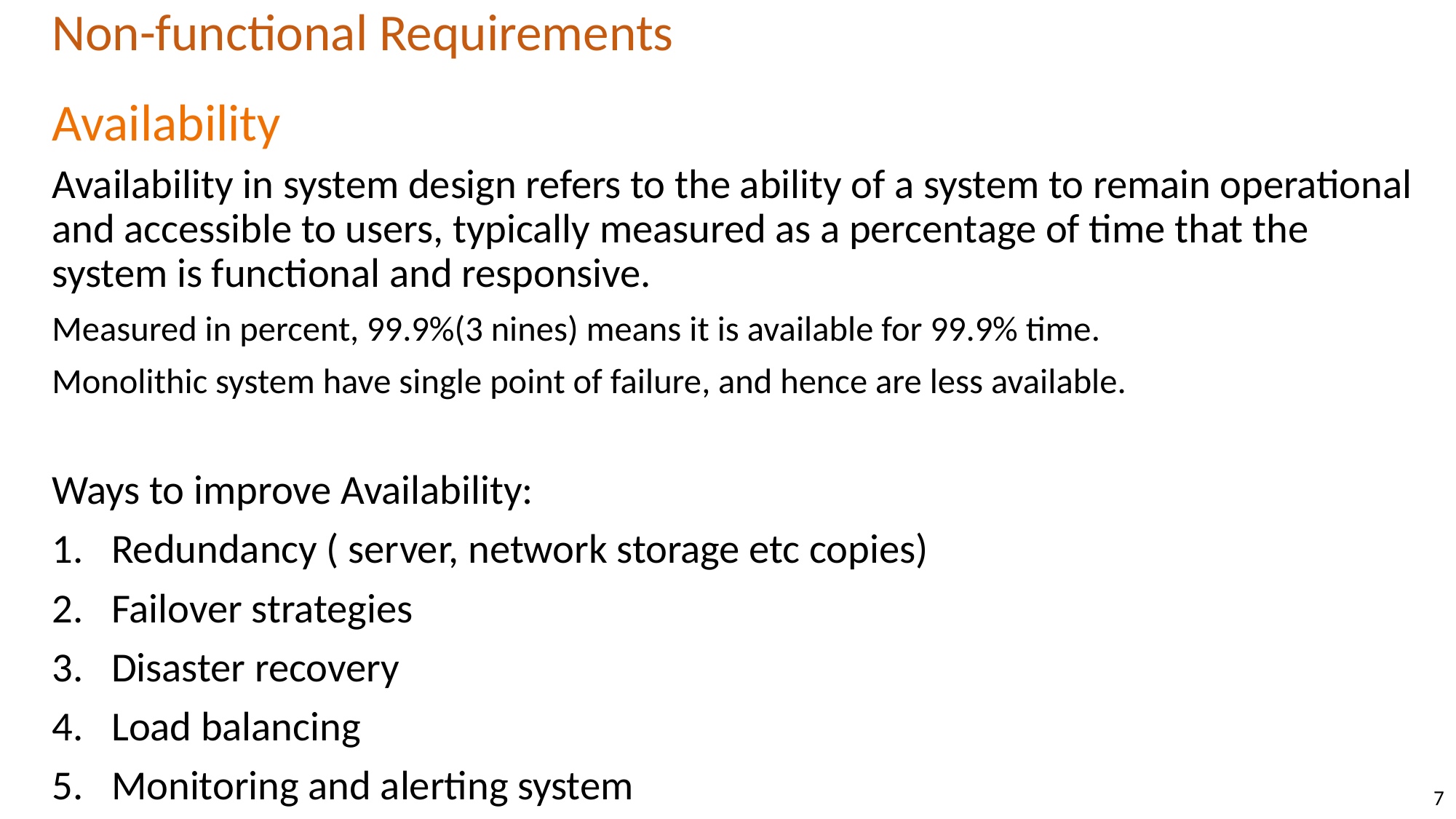

# Non-functional Requirements Availability
Availability in system design refers to the ability of a system to remain operational and accessible to users, typically measured as a percentage of time that the system is functional and responsive.
Measured in percent, 99.9%(3 nines) means it is available for 99.9% time.
Monolithic system have single point of failure, and hence are less available.

Ways to improve Availability:
Redundancy ( server, network storage etc copies)
Failover strategies
Disaster recovery
Load balancing
Monitoring and alerting system
7